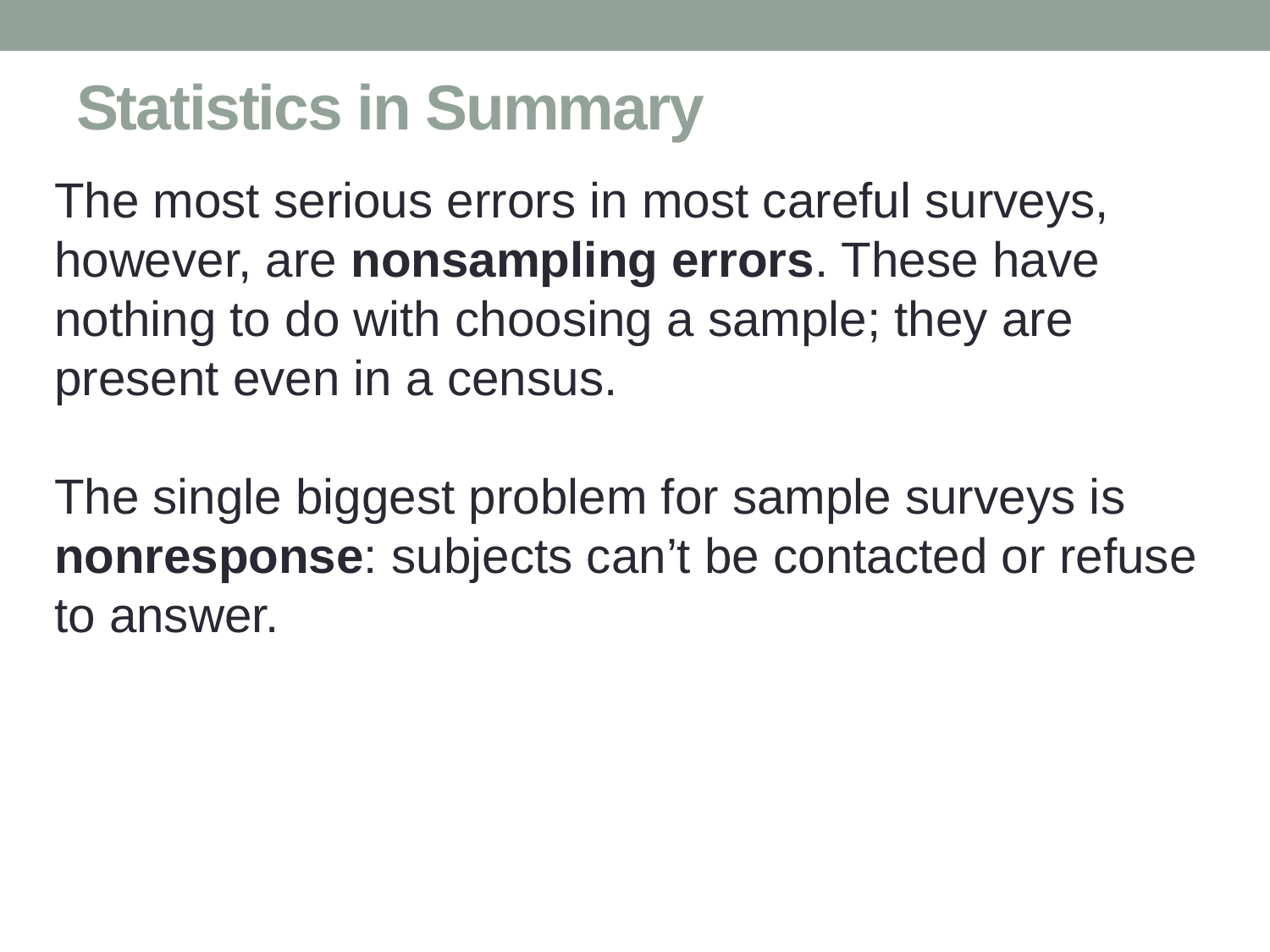

# Statistics in Summary
The most serious errors in most careful surveys, however, are nonsampling errors. These have nothing to do with choosing a sample; they are present even in a census.

The single biggest problem for sample surveys is nonresponse: subjects can’t be contacted or refuse to answer.